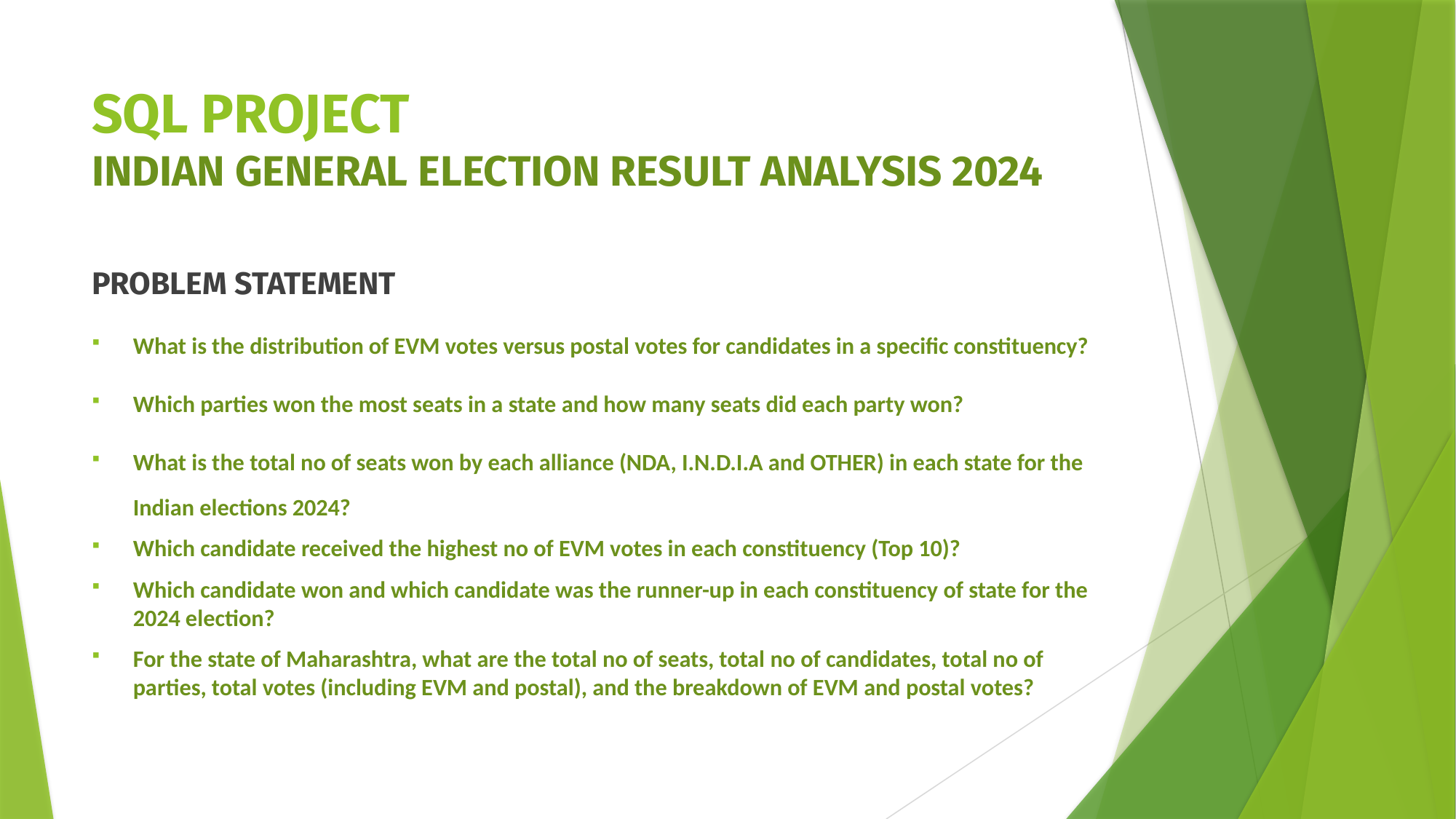

# SQL PROJECT INDIAN GENERAL ELECTION RESULT ANALYSIS 2024
PROBLEM STATEMENT
What is the distribution of EVM votes versus postal votes for candidates in a specific constituency?
Which parties won the most seats in a state and how many seats did each party won?
What is the total no of seats won by each alliance (NDA, I.N.D.I.A and OTHER) in each state for the Indian elections 2024?
Which candidate received the highest no of EVM votes in each constituency (Top 10)?
Which candidate won and which candidate was the runner-up in each constituency of state for the 2024 election?
For the state of Maharashtra, what are the total no of seats, total no of candidates, total no of parties, total votes (including EVM and postal), and the breakdown of EVM and postal votes?